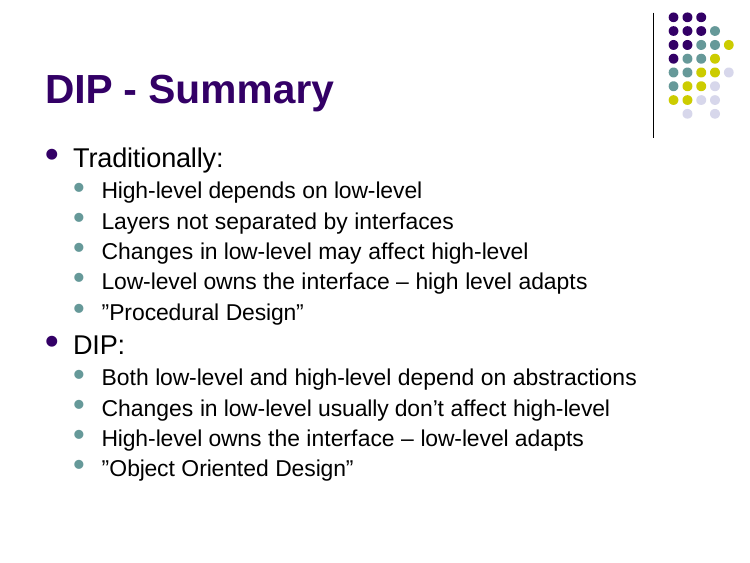

# DIP - Summary
Traditionally:
High-level depends on low-level
Layers not separated by interfaces
Changes in low-level may affect high-level
Low-level owns the interface – high level adapts
”Procedural Design”
DIP:
Both low-level and high-level depend on abstractions
Changes in low-level usually don’t affect high-level
High-level owns the interface – low-level adapts
”Object Oriented Design”